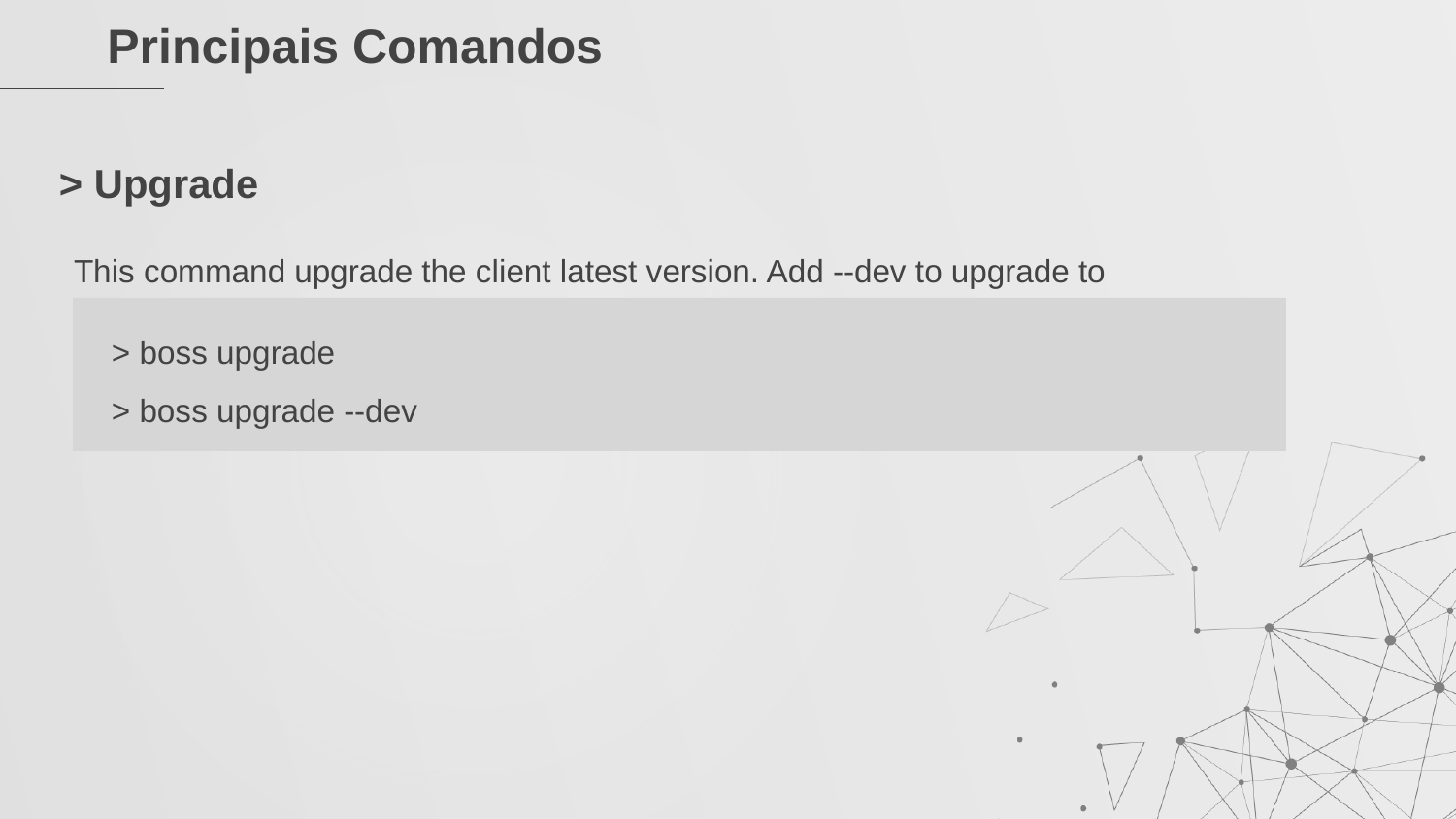

# Principais Comandos

> Upgrade
This command upgrade the client latest version. Add --dev to upgrade to the latest pre-release.a command.
> boss upgrade
> boss upgrade --dev